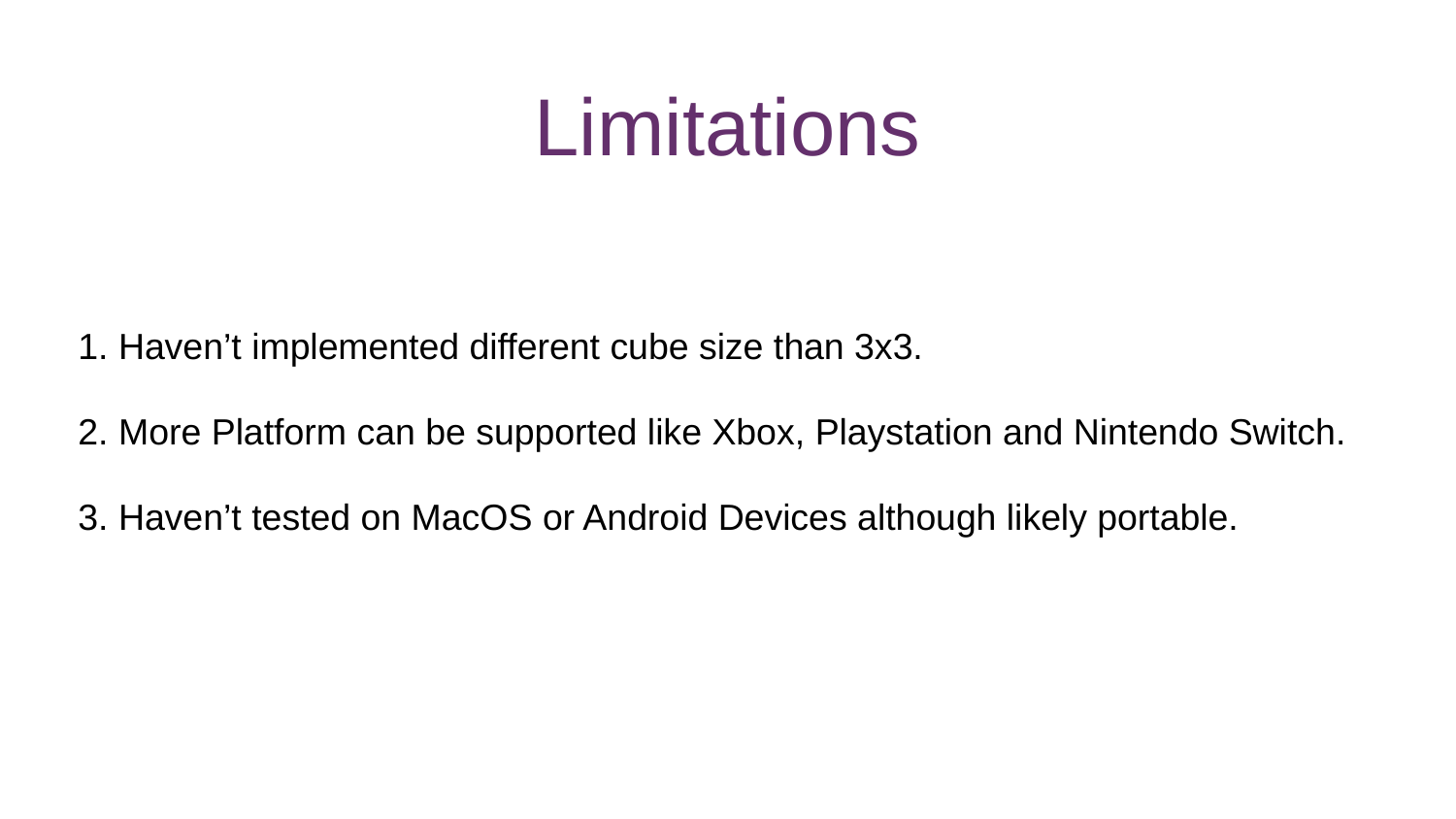

# Limitations
1. Haven’t implemented different cube size than 3x3.
2. More Platform can be supported like Xbox, Playstation and Nintendo Switch.
3. Haven’t tested on MacOS or Android Devices although likely portable.